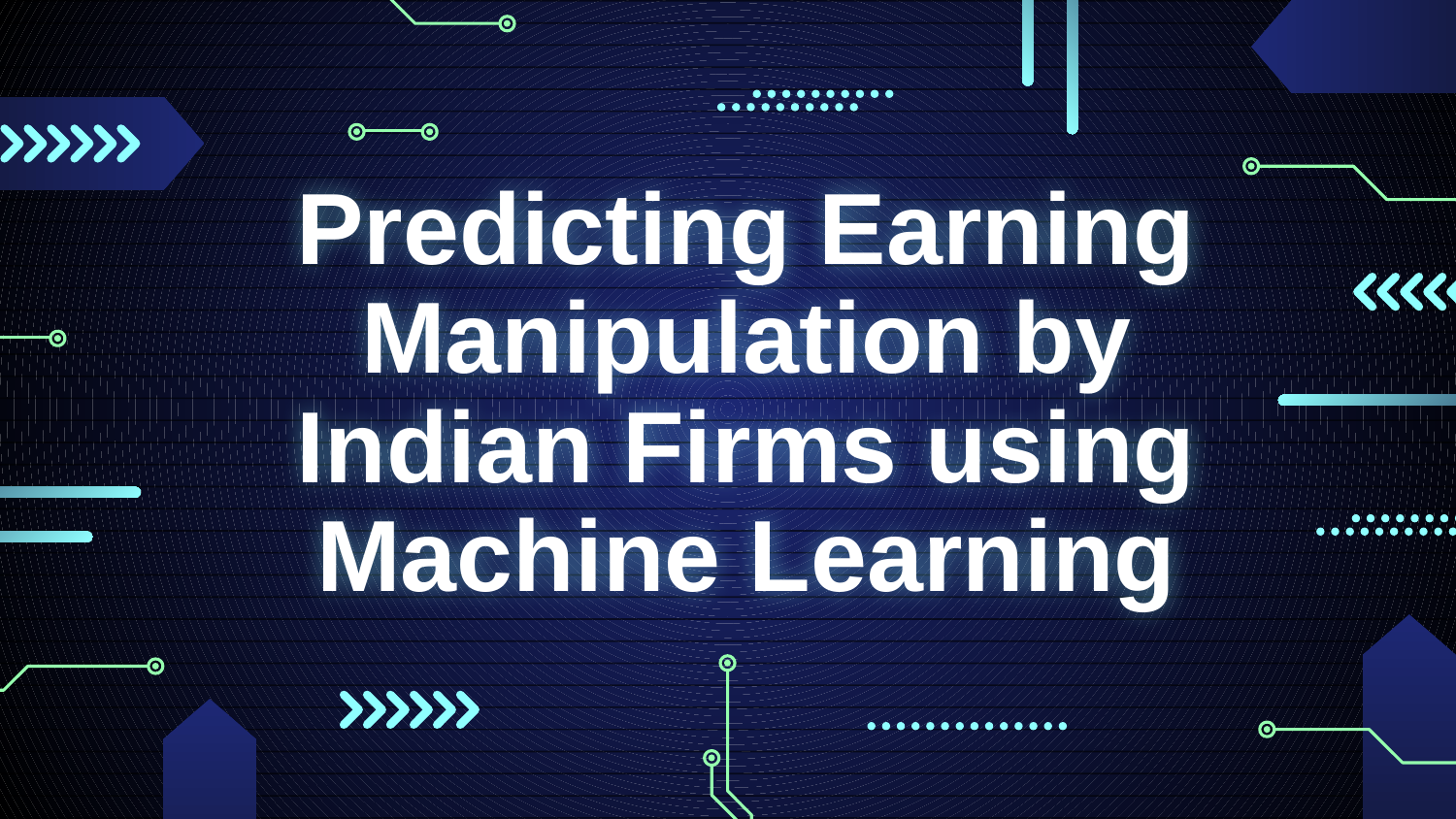

# Predicting Earning Manipulation by Indian Firms using Machine Learning